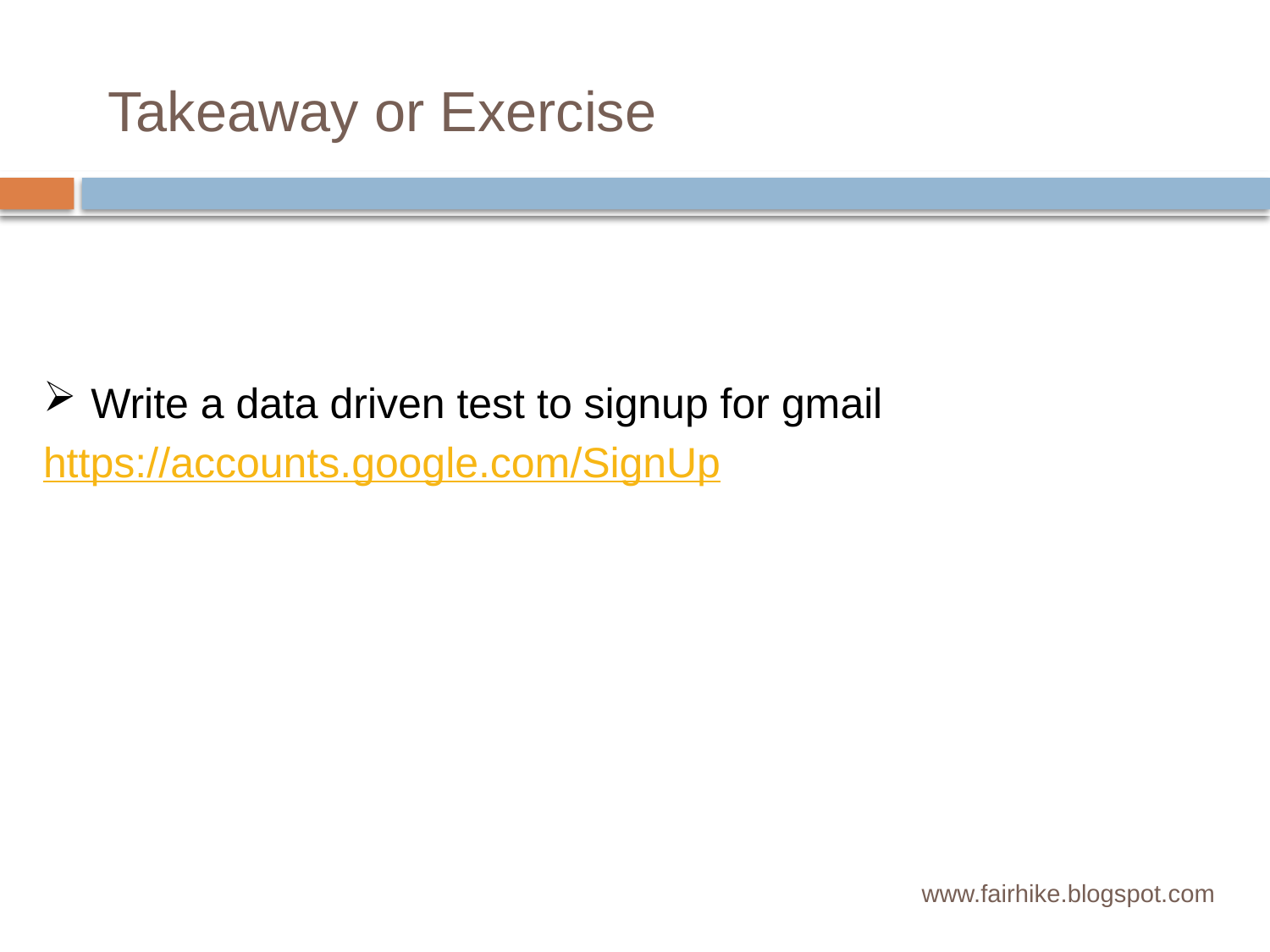

# Takeaway or Exercise
Write a data driven test to signup for gmail
https://accounts.google.com/SignUp

www.fairhike.blogspot.com